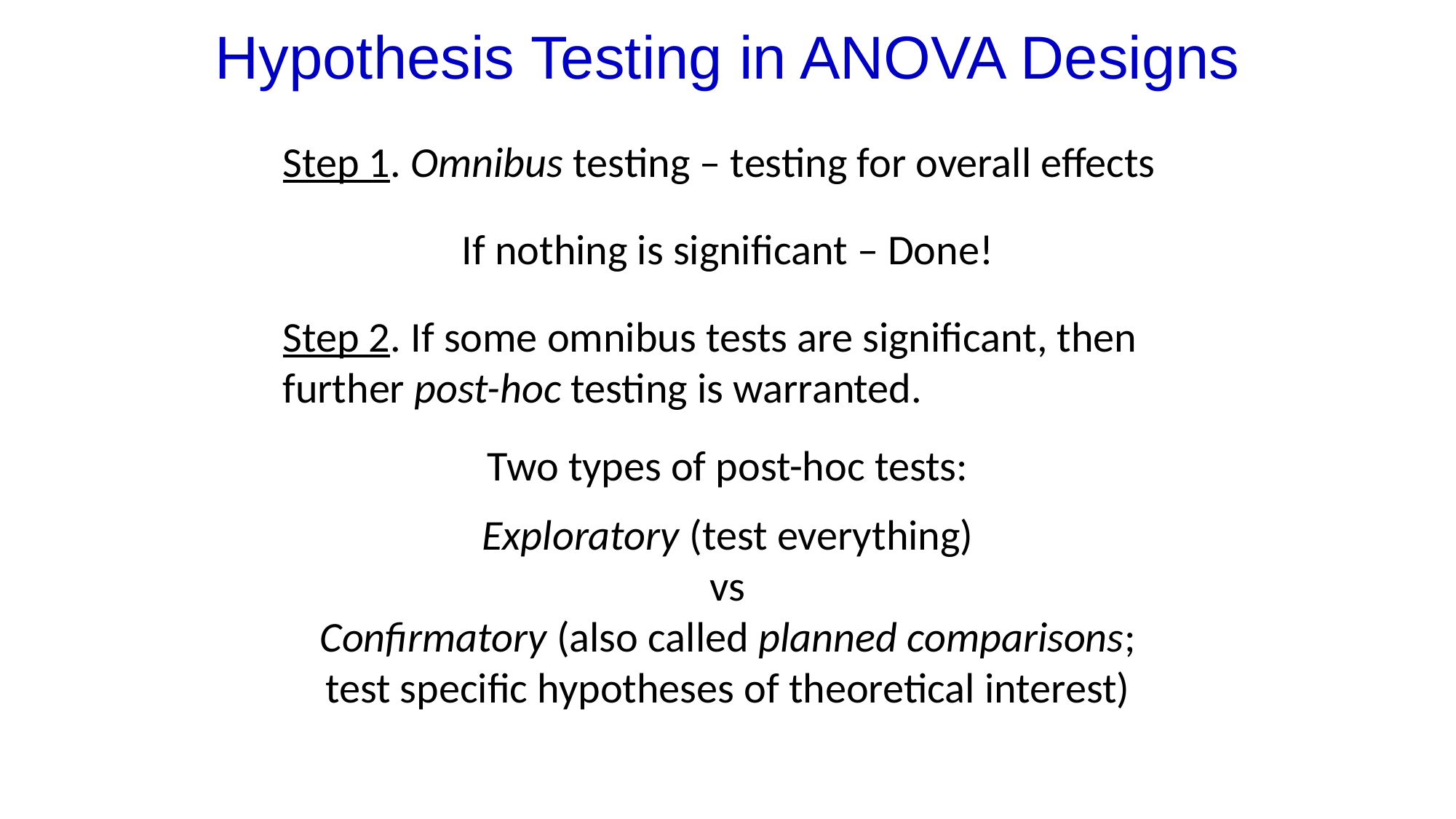

Hypothesis Testing in ANOVA Designs
Step 1. Omnibus testing – testing for overall effects
If nothing is significant – Done!
Step 2. If some omnibus tests are significant, then further post-hoc testing is warranted.
Two types of post-hoc tests:
Exploratory (test everything)
vs
Confirmatory (also called planned comparisons; test specific hypotheses of theoretical interest)